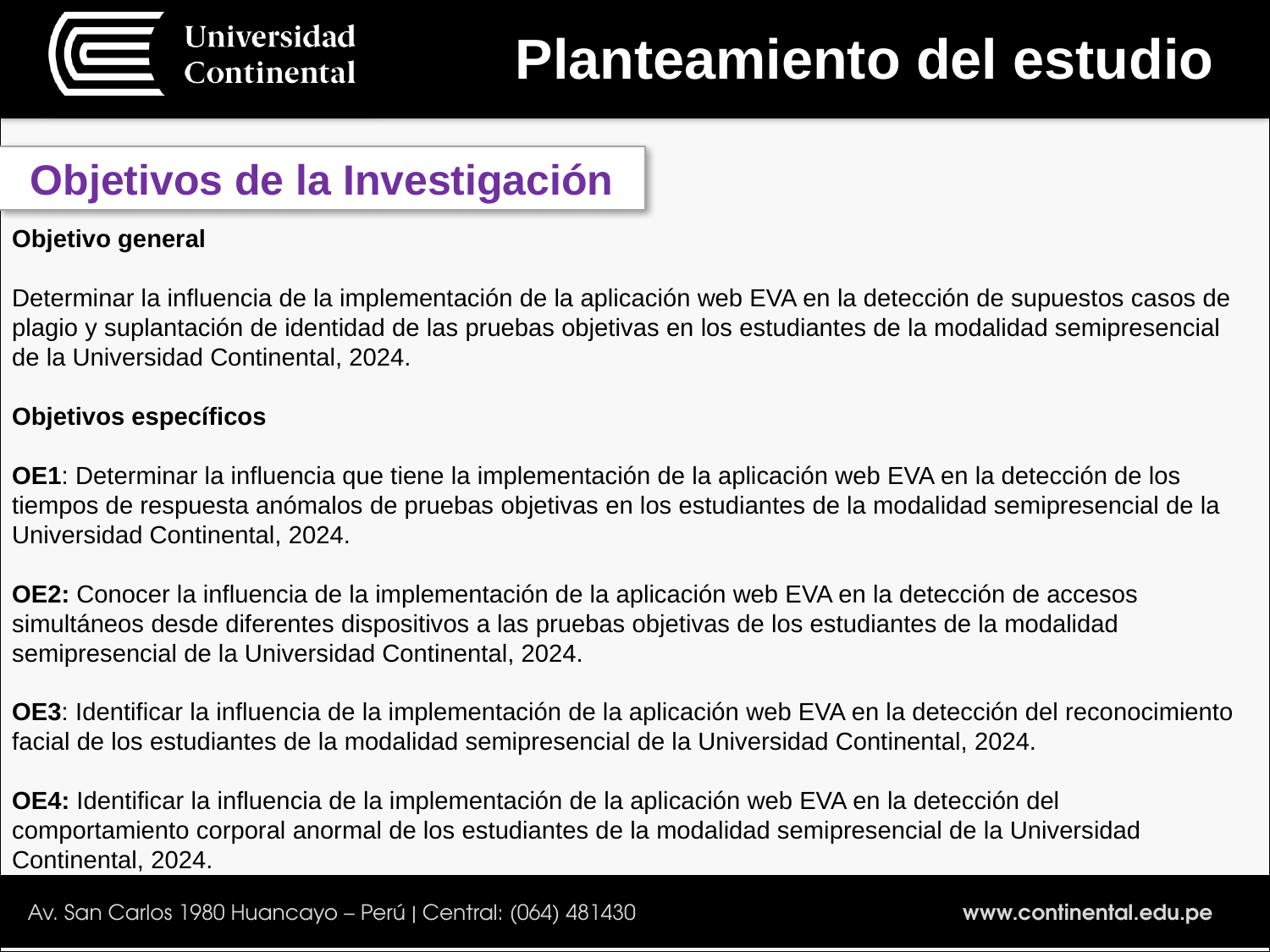

Planteamiento del estudio
Objetivos de la Investigación
Objetivo general

Determinar la influencia de la implementación de la aplicación web EVA en la detección de supuestos casos de plagio y suplantación de identidad de las pruebas objetivas en los estudiantes de la modalidad semipresencial de la Universidad Continental, 2024.

Objetivos específicos

OE1: Determinar la influencia que tiene la implementación de la aplicación web EVA en la detección de los tiempos de respuesta anómalos de pruebas objetivas en los estudiantes de la modalidad semipresencial de la Universidad Continental, 2024.

OE2: Conocer la influencia de la implementación de la aplicación web EVA en la detección de accesos simultáneos desde diferentes dispositivos a las pruebas objetivas de los estudiantes de la modalidad semipresencial de la Universidad Continental, 2024.

OE3: Identificar la influencia de la implementación de la aplicación web EVA en la detección del reconocimiento facial de los estudiantes de la modalidad semipresencial de la Universidad Continental, 2024.

OE4: Identificar la influencia de la implementación de la aplicación web EVA en la detección del comportamiento corporal anormal de los estudiantes de la modalidad semipresencial de la Universidad Continental, 2024.